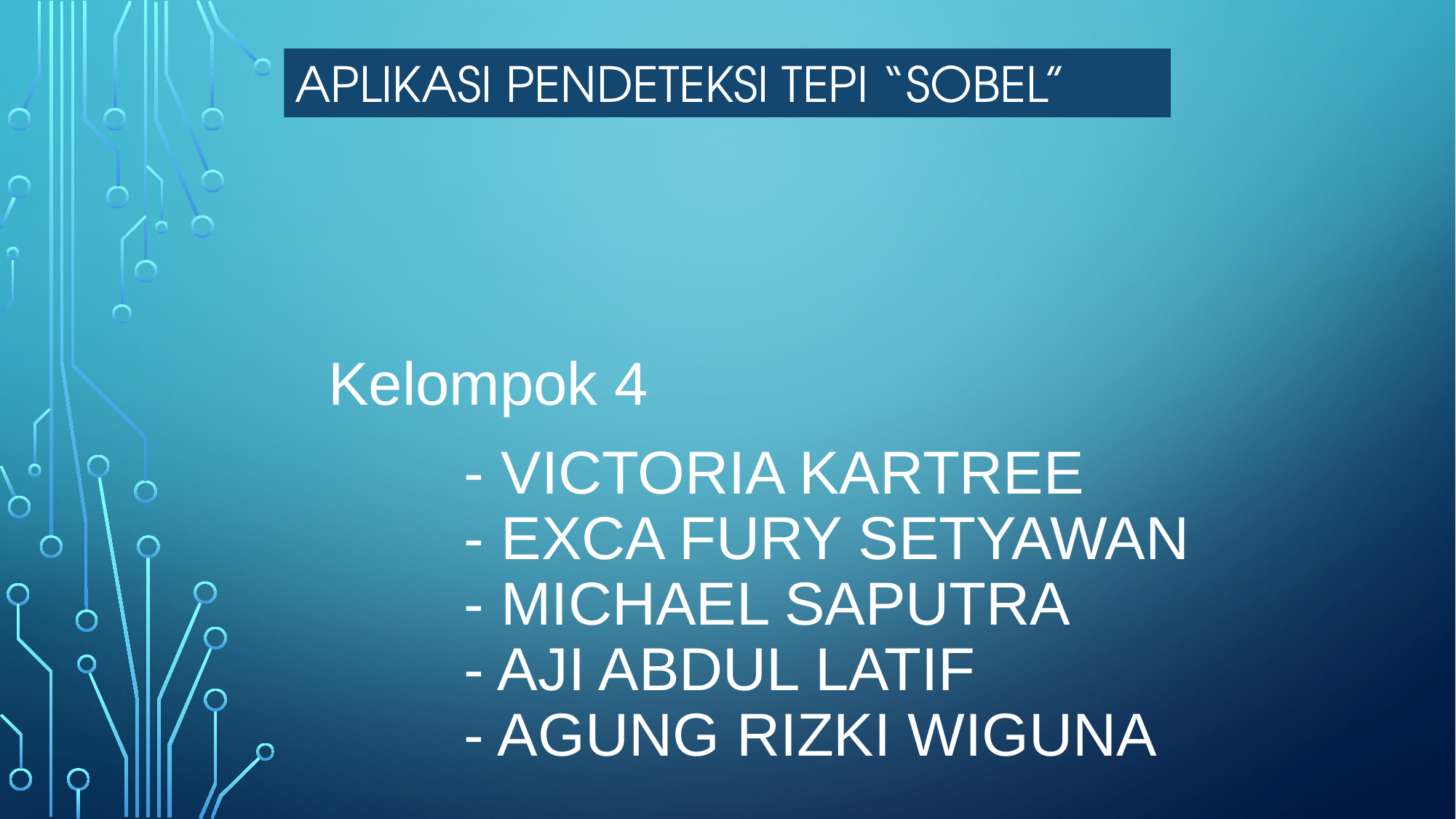

APLIKASI PENDETEKSI TEPI “SOBEL”
Kelompok 4
# - victoria kartree - exca fury setyawan - michael saputra - aji abdul latif - agung rizki wiguna